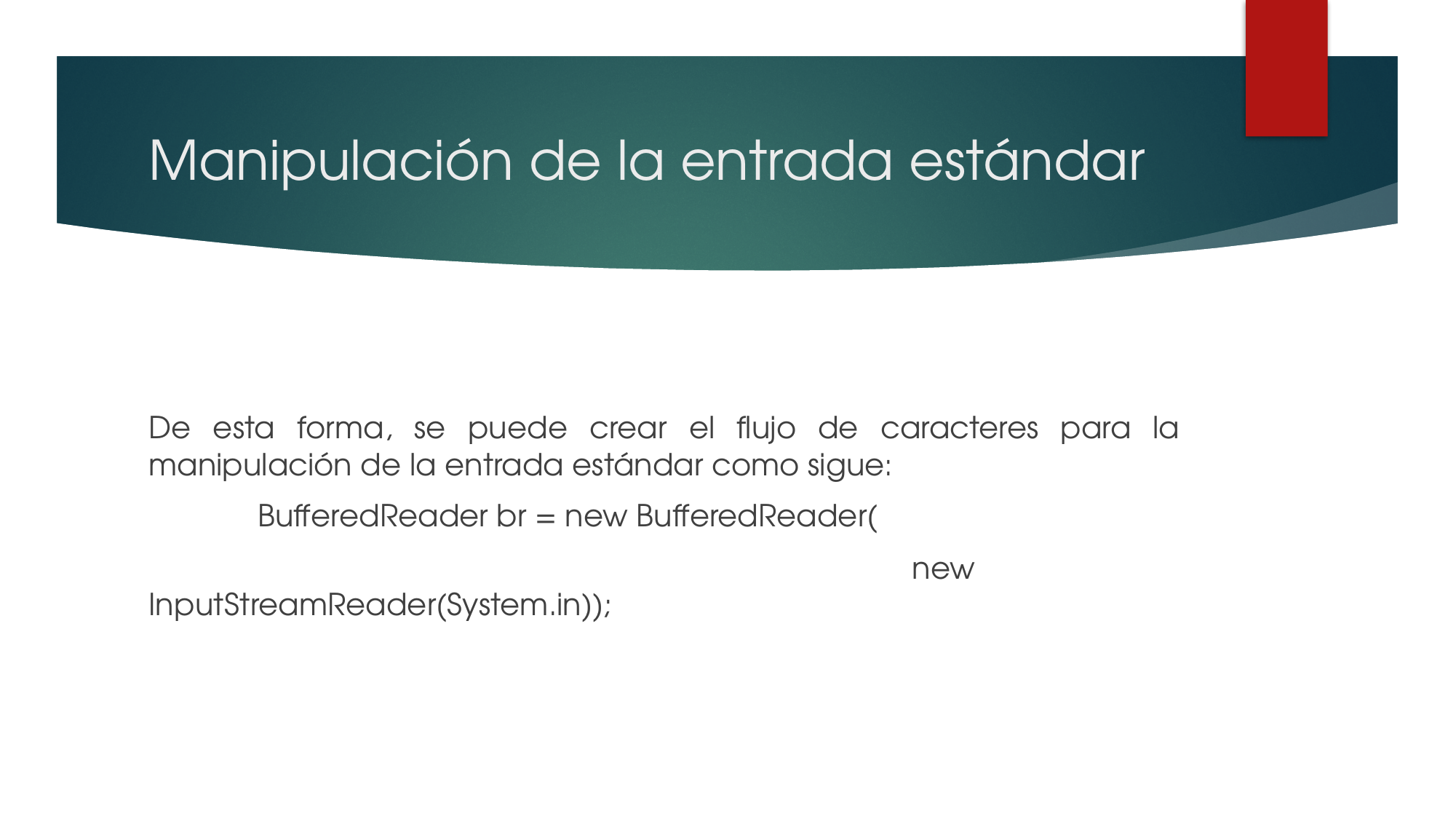

# Manipulación de la entrada estándar
De esta forma, se puede crear el flujo de caracteres para la manipulación de la entrada estándar como sigue:
	BufferedReader br = new BufferedReader(
						             new InputStreamReader(System.in));